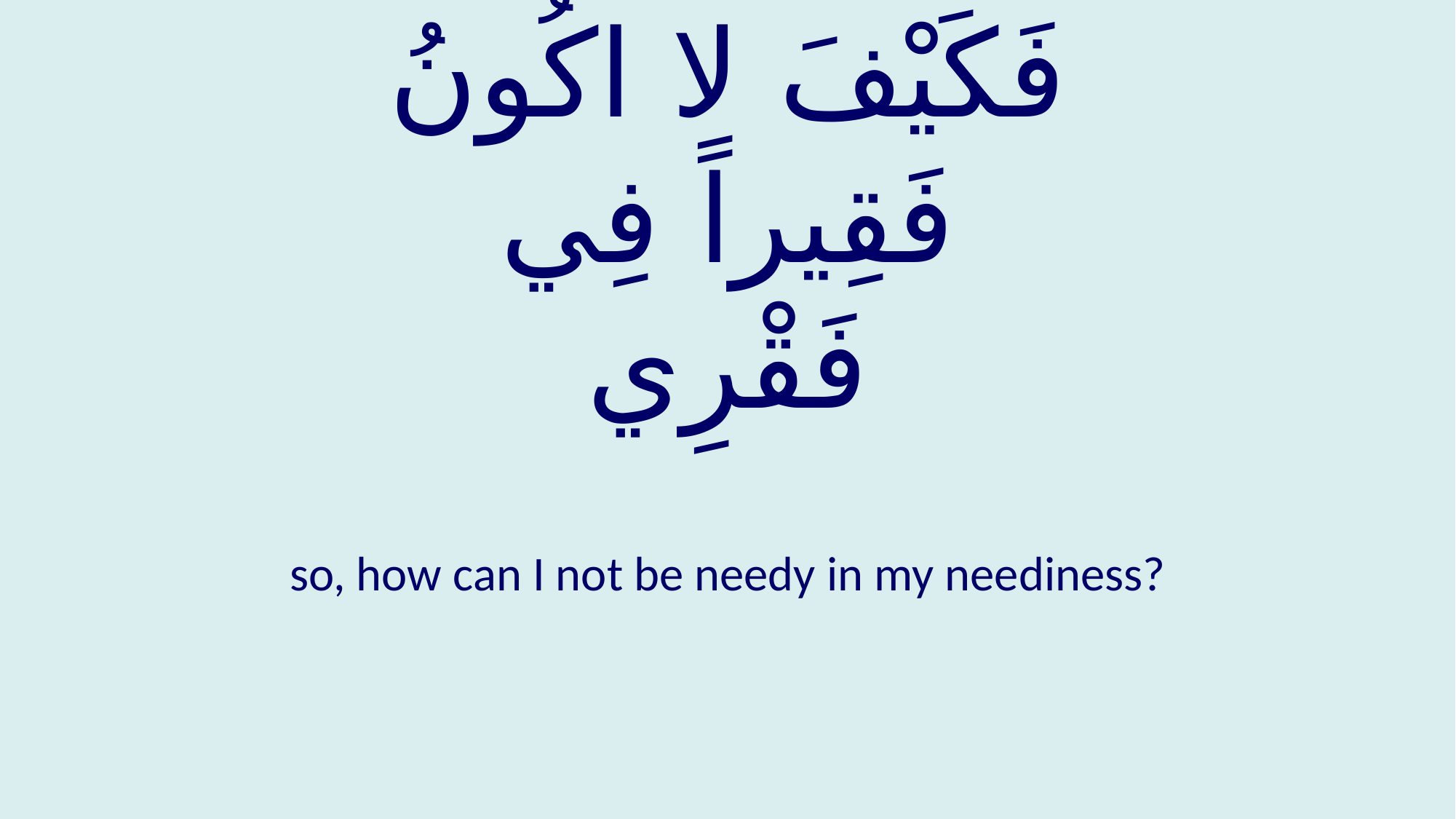

# فَكَيْفَ لا اكُونُ فَقِيراً فِي فَقْرِي
so, how can I not be needy in my neediness?